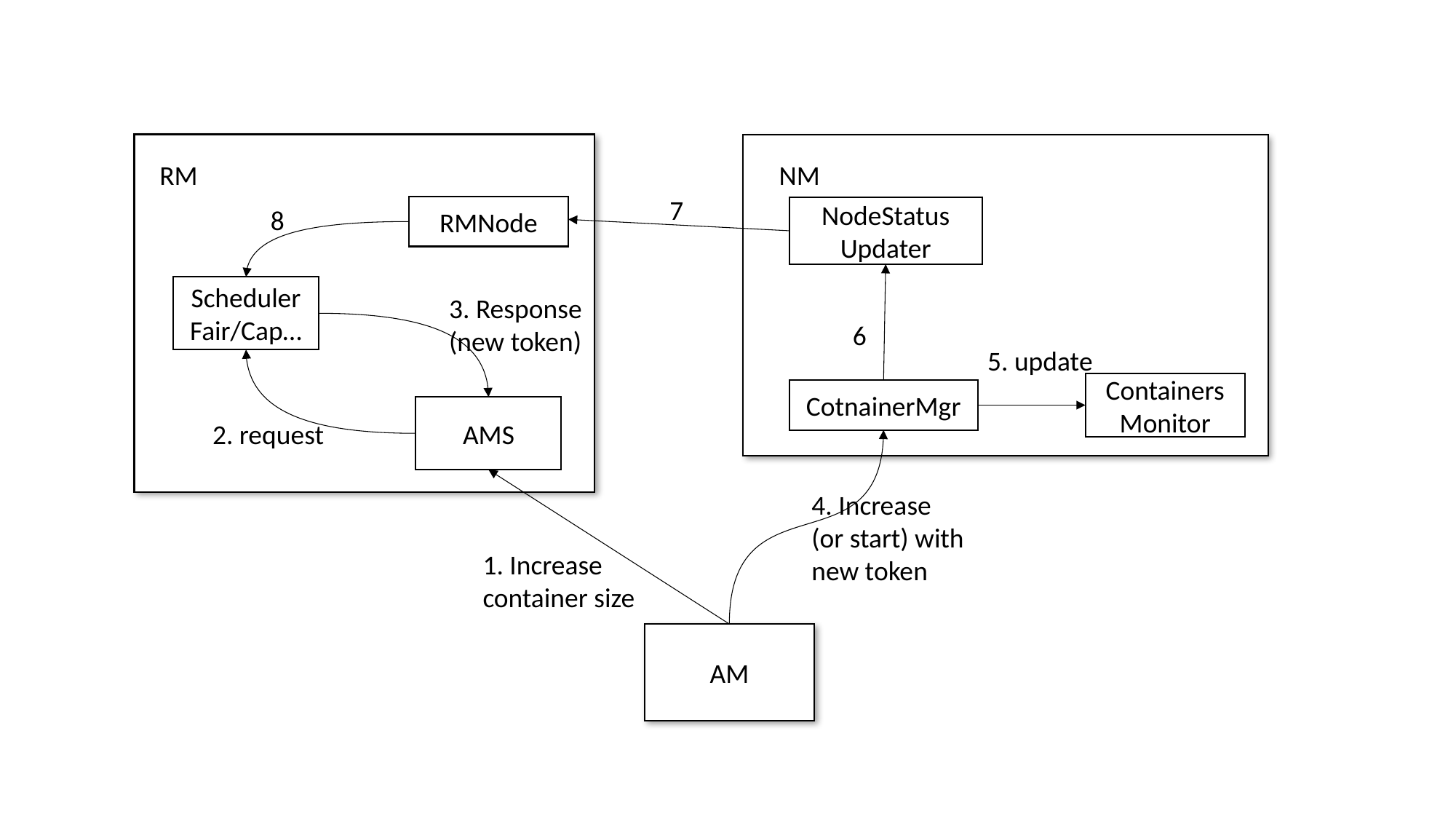

NM
RM
7
RMNode
NodeStatus
Updater
8
Scheduler
Fair/Cap…
3. Response (new token)
6
5. update
Containers
Monitor
CotnainerMgr
AMS
2. request
4. Increase (or start) with new token
1. Increase container size
AM